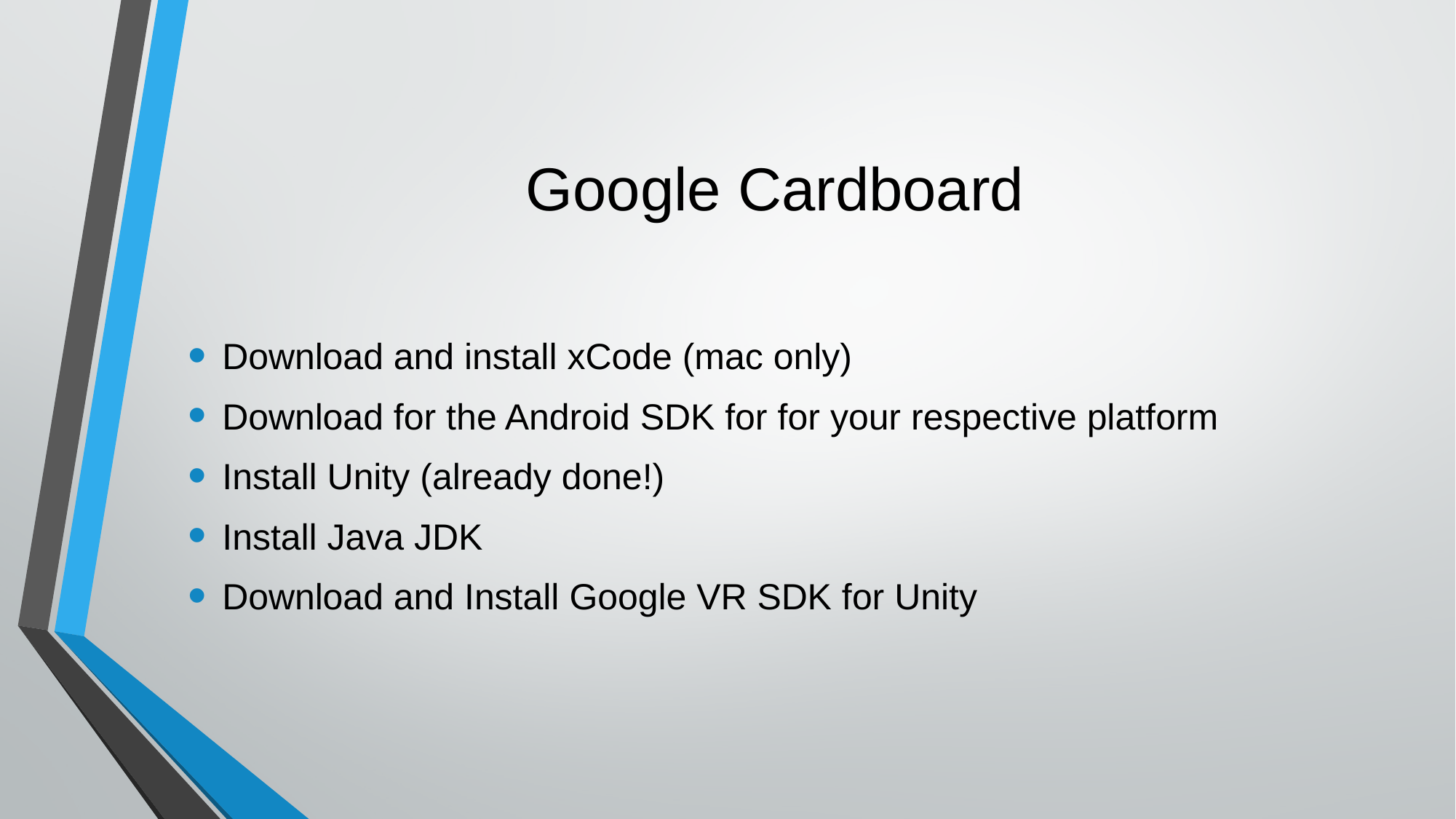

# Google Cardboard
Download and install xCode (mac only)
Download for the Android SDK for for your respective platform
Install Unity (already done!)
Install Java JDK
Download and Install Google VR SDK for Unity